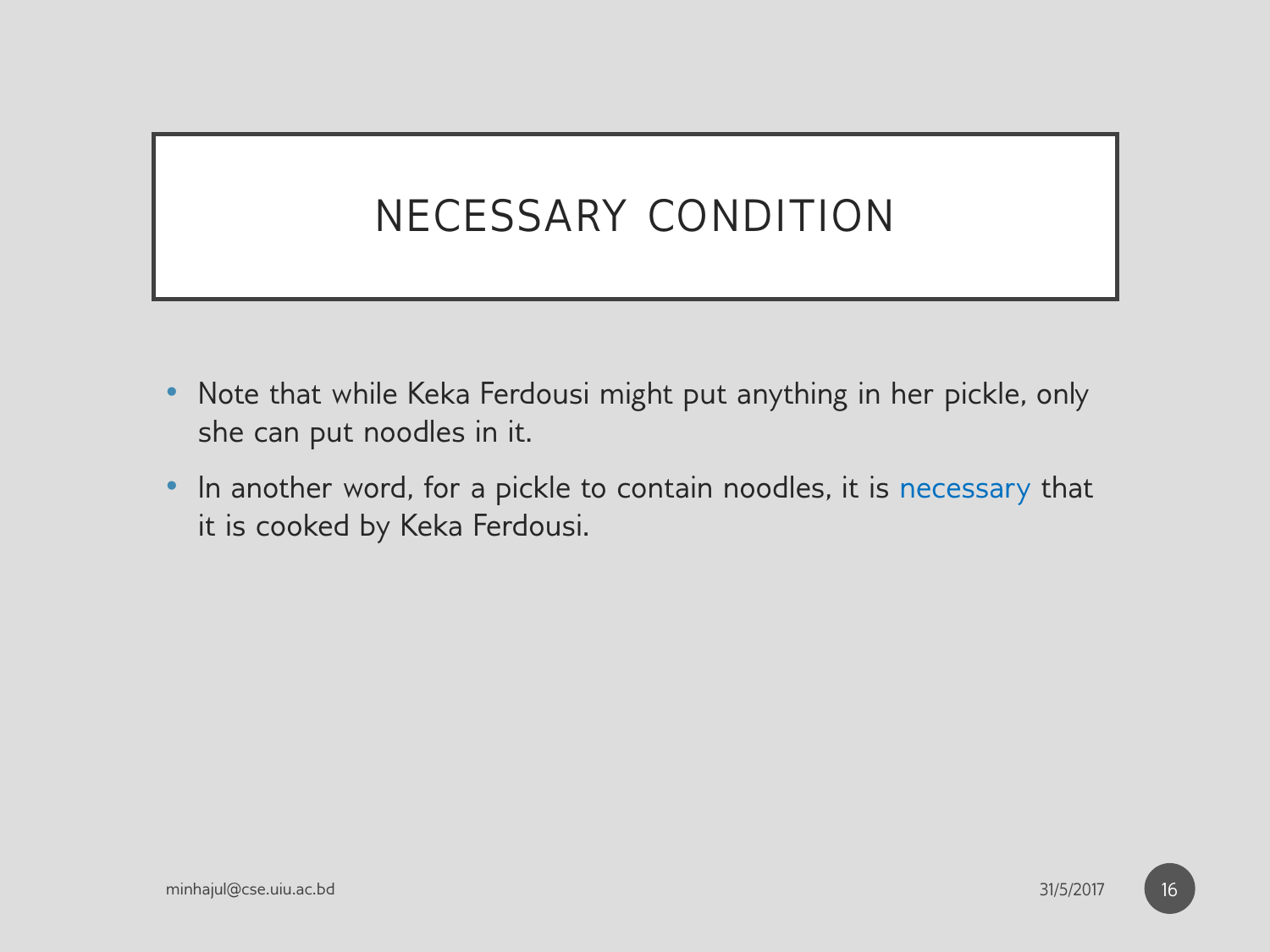

# Necessary condition
Note that while Keka Ferdousi might put anything in her pickle, only she can put noodles in it.
In another word, for a pickle to contain noodles, it is necessary that it is cooked by Keka Ferdousi.
16
minhajul@cse.uiu.ac.bd
31/5/2017